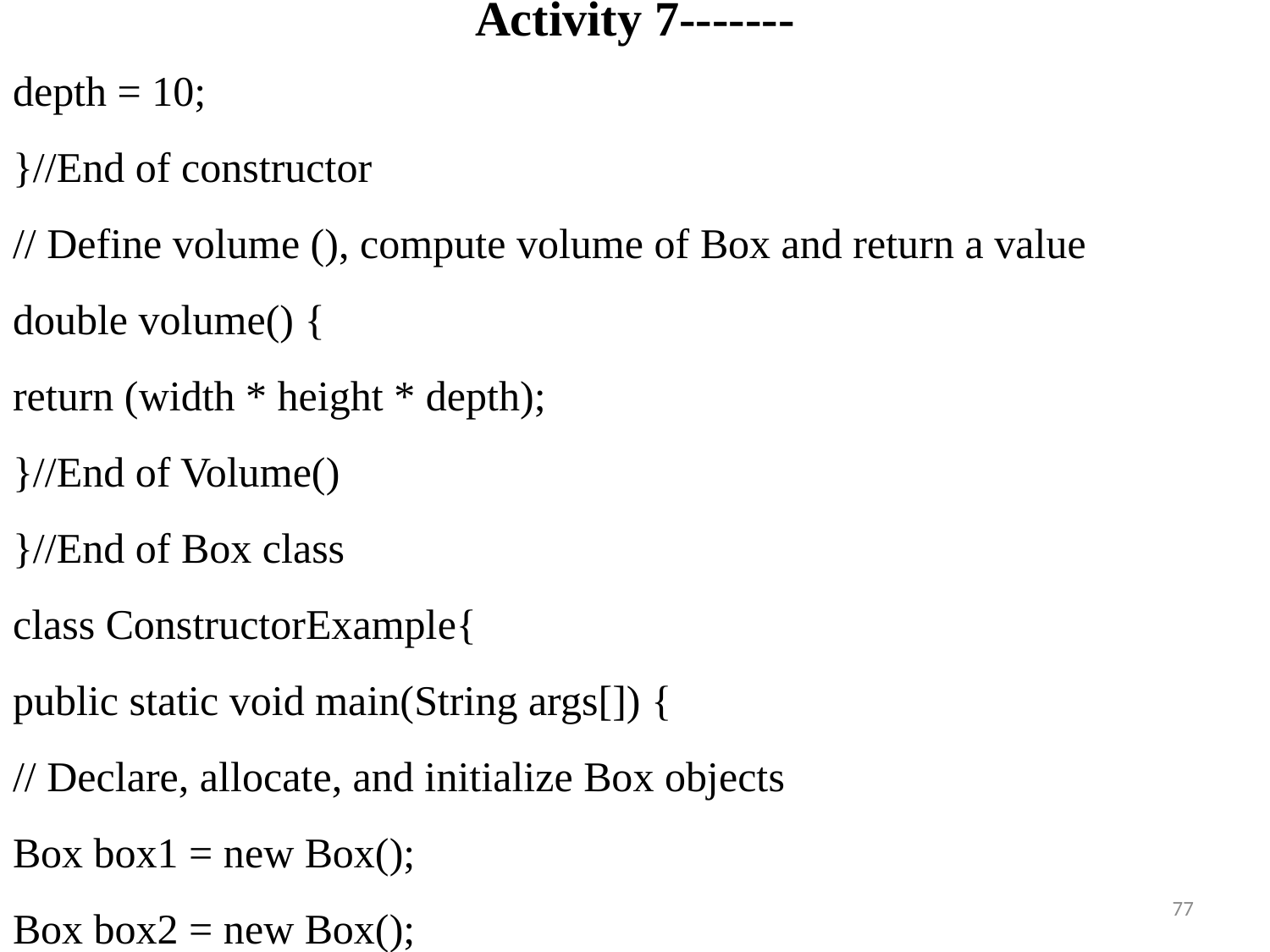

# Activity 7-------
depth = 10;
}//End of constructor
// Define volume (), compute volume of Box and return a value
double volume() {
return (width * height * depth);
}//End of Volume()
}//End of Box class
class ConstructorExample{
public static void main(String args[]) {
// Declare, allocate, and initialize Box objects
Box box1 = new Box();
Box box2 = new Box();

77